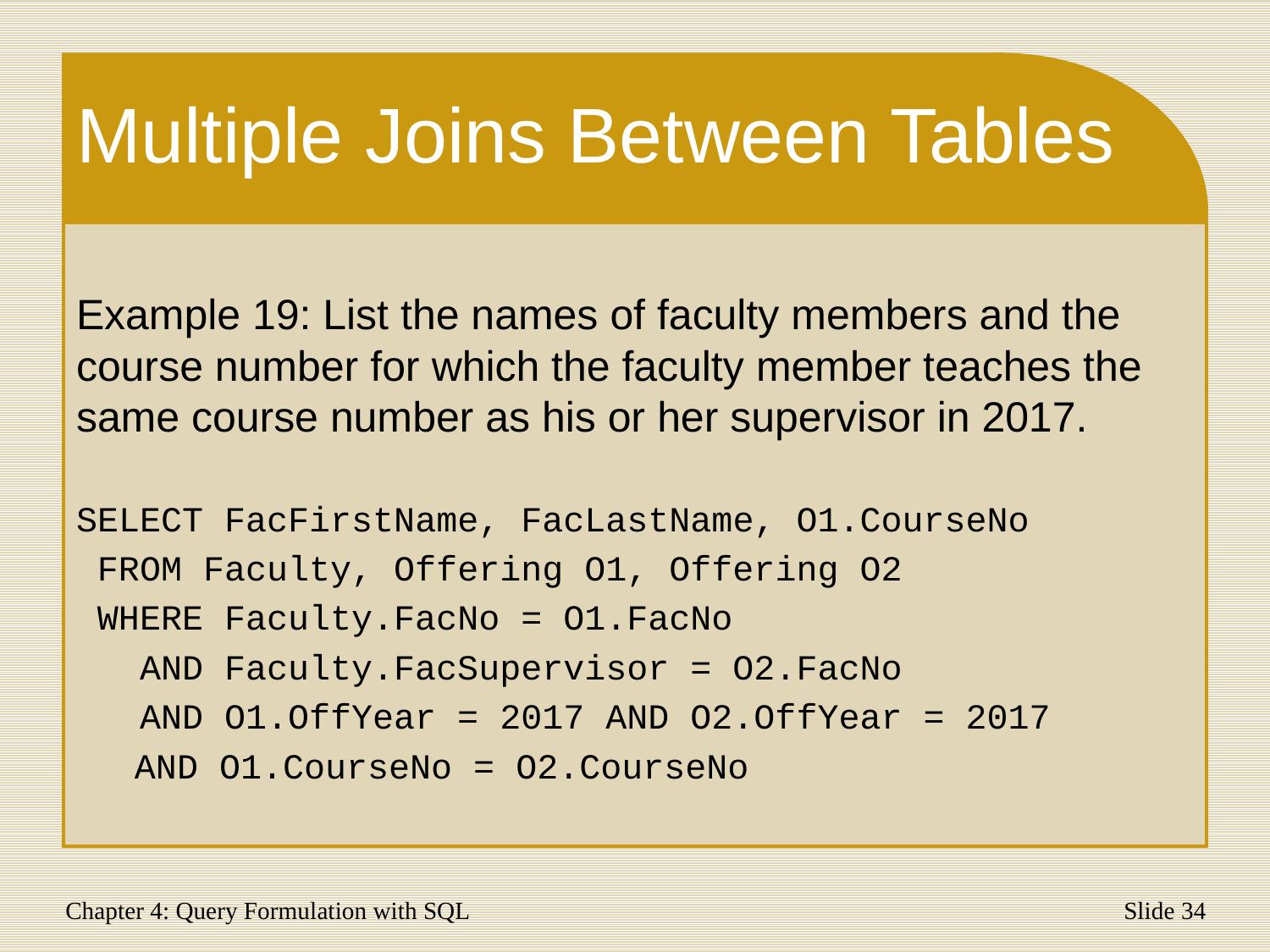

# Multiple Joins Between Tables

Example 19: List the names of faculty members and the course number for which the faculty member teaches the same course number as his or her supervisor in 2017.

SELECT FacFirstName, FacLastName, O1.CourseNo
 FROM Faculty, Offering O1, Offering O2
 WHERE Faculty.FacNo = O1.FacNo
   AND Faculty.FacSupervisor = O2.FacNo
   AND O1.OffYear = 2017 AND O2.OffYear = 2017
      AND O1.CourseNo = O2.CourseNo